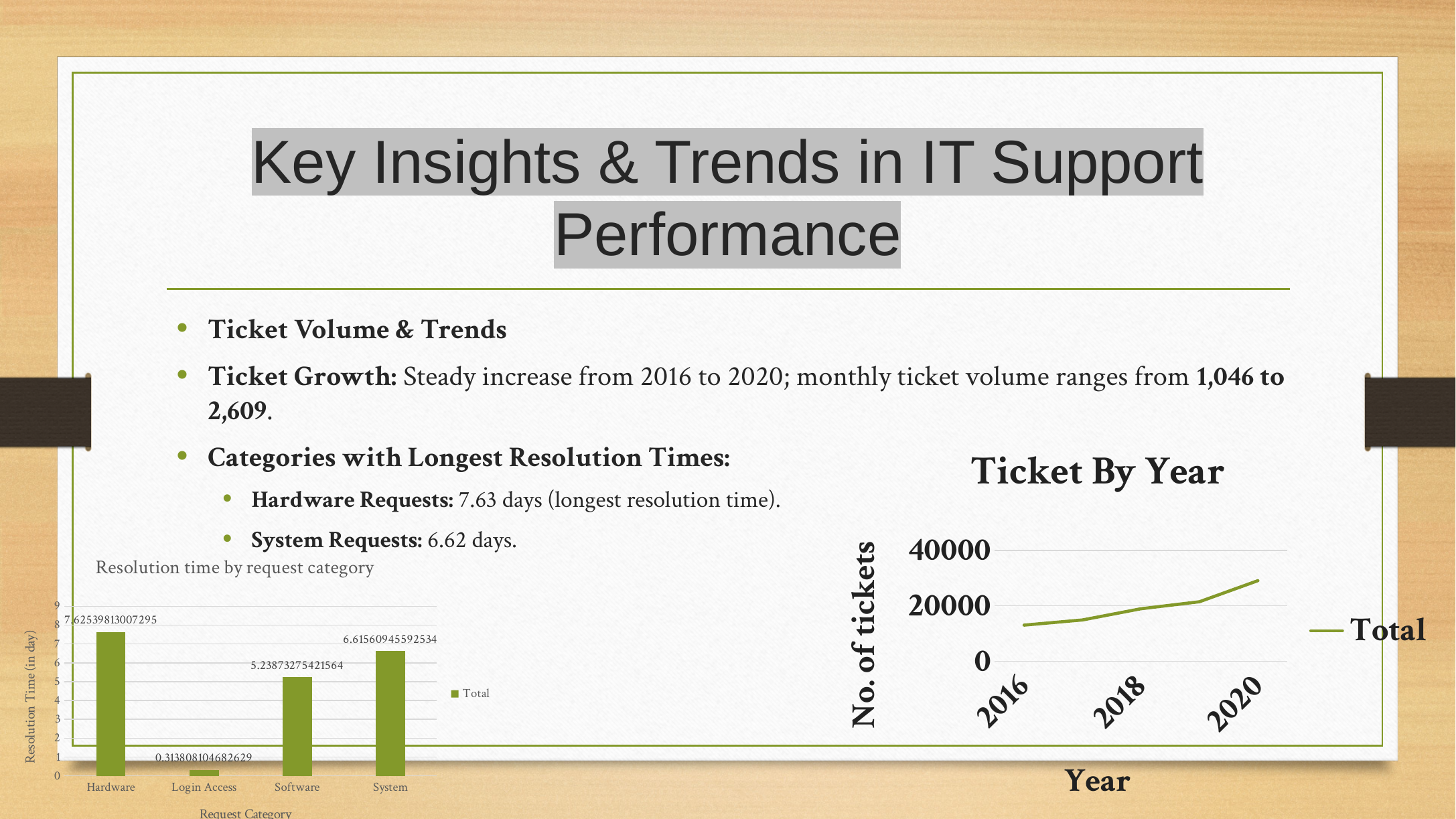

# Key Insights & Trends in IT Support Performance
Ticket Volume & Trends
Ticket Growth: Steady increase from 2016 to 2020; monthly ticket volume ranges from 1,046 to 2,609.
Categories with Longest Resolution Times:
Hardware Requests: 7.63 days (longest resolution time).
System Requests: 6.62 days.

### Chart: Ticket By Year

| Category | Total |
|---|---|
| 2016 | 13051.0 |
| 2017 | 14915.0 |
| 2018 | 18954.0 |
| 2019 | 21490.0 |
| 2020 | 29088.0 |

### Chart: Resolution time by request category

| Category | Total |
|---|---|
| Hardware | 7.625398130072948 |
| Login Access | 0.3138081046826294 |
| Software | 5.238732754215636 |
| System | 6.615609455925338 |